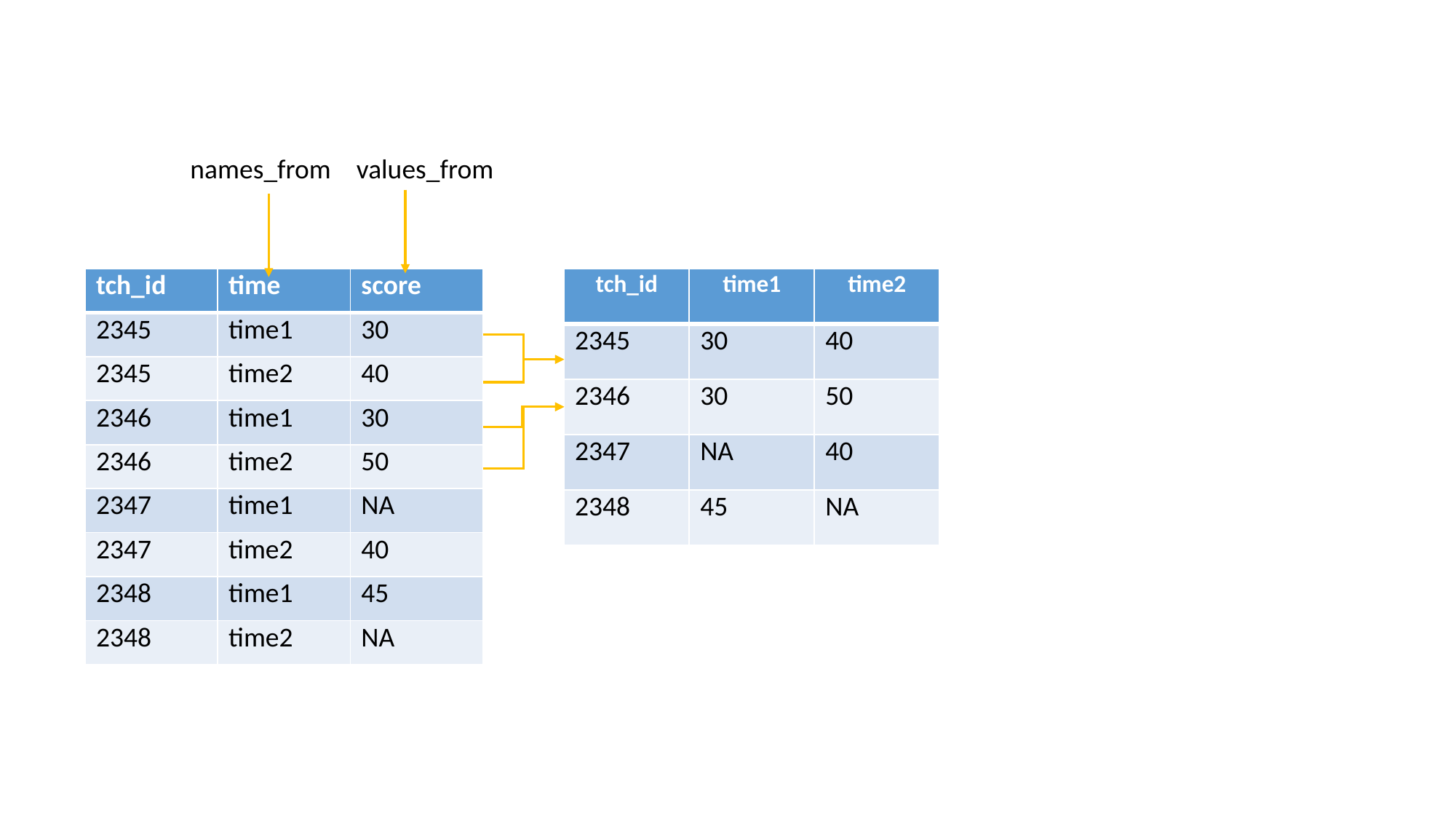

names_from
values_from
| tch\_id | time | score |
| --- | --- | --- |
| 2345 | time1 | 30 |
| 2345 | time2 | 40 |
| 2346 | time1 | 30 |
| 2346 | time2 | 50 |
| 2347 | time1 | NA |
| 2347 | time2 | 40 |
| 2348 | time1 | 45 |
| 2348 | time2 | NA |
| tch\_id | time1 | time2 |
| --- | --- | --- |
| 2345 | 30 | 40 |
| 2346 | 30 | 50 |
| 2347 | NA | 40 |
| 2348 | 45 | NA |